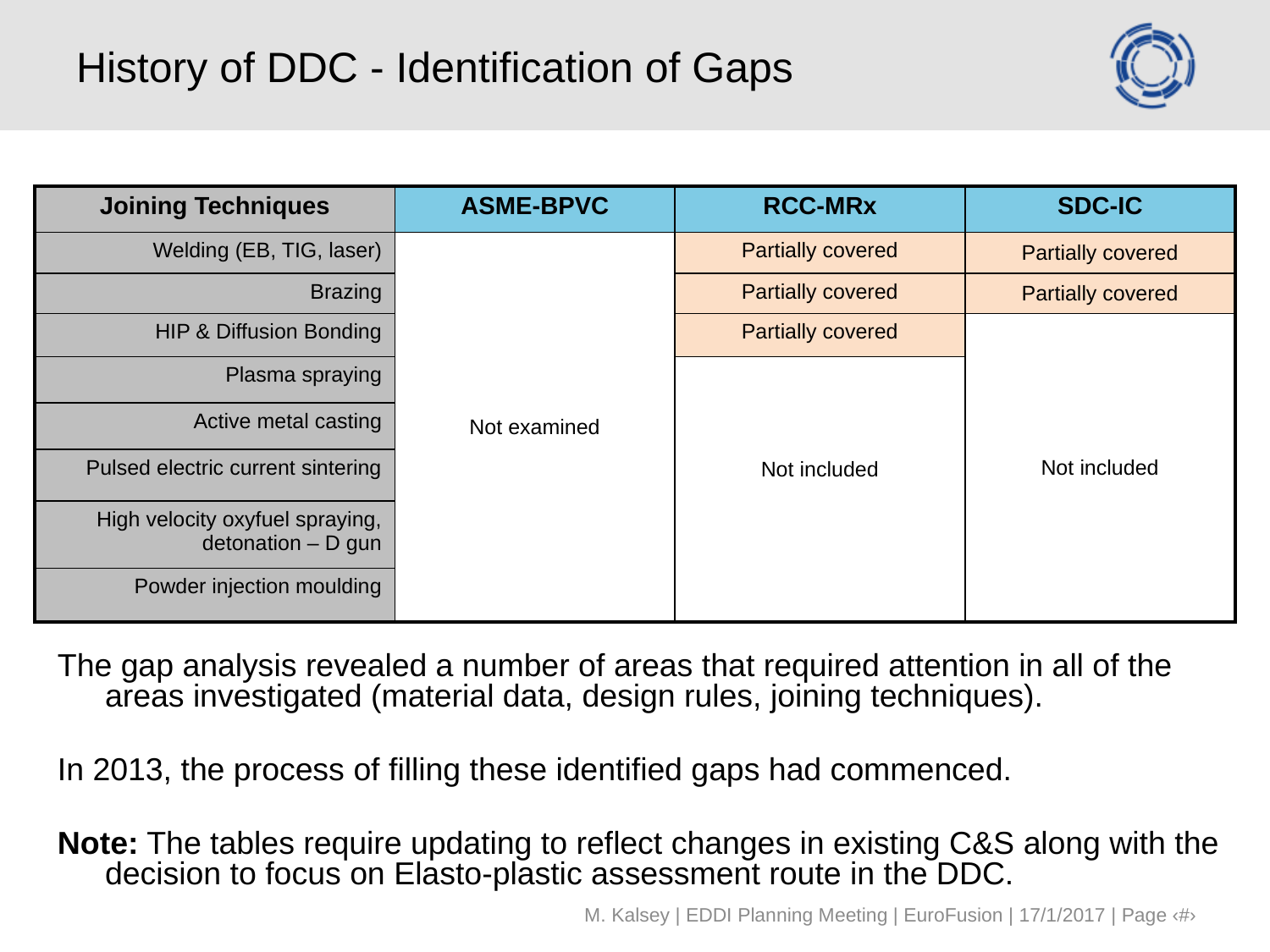

# History of DDC - Identification of Gaps
| Joining Techniques | ASME-BPVC | RCC-MRx | SDC-IC |
| --- | --- | --- | --- |
| Welding (EB, TIG, laser) | Not examined | Partially covered | Partially covered |
| Brazing |  | Partially covered | Partially covered |
| HIP & Diffusion Bonding |  | Partially covered | Not included |
| Plasma spraying |  | Not included |  |
| Active metal casting |  |  |  |
| Pulsed electric current sintering |  |  |  |
| High velocity oxyfuel spraying, detonation – D gun |  |  |  |
| Powder injection moulding |  |  |  |
The gap analysis revealed a number of areas that required attention in all of the areas investigated (material data, design rules, joining techniques).

In 2013, the process of filling these identified gaps had commenced.

Note: The tables require updating to reflect changes in existing C&S along with the decision to focus on Elasto-plastic assessment route in the DDC.
M. Kalsey | EDDI Planning Meeting | EuroFusion | 17/1/2017 | Page ‹#›